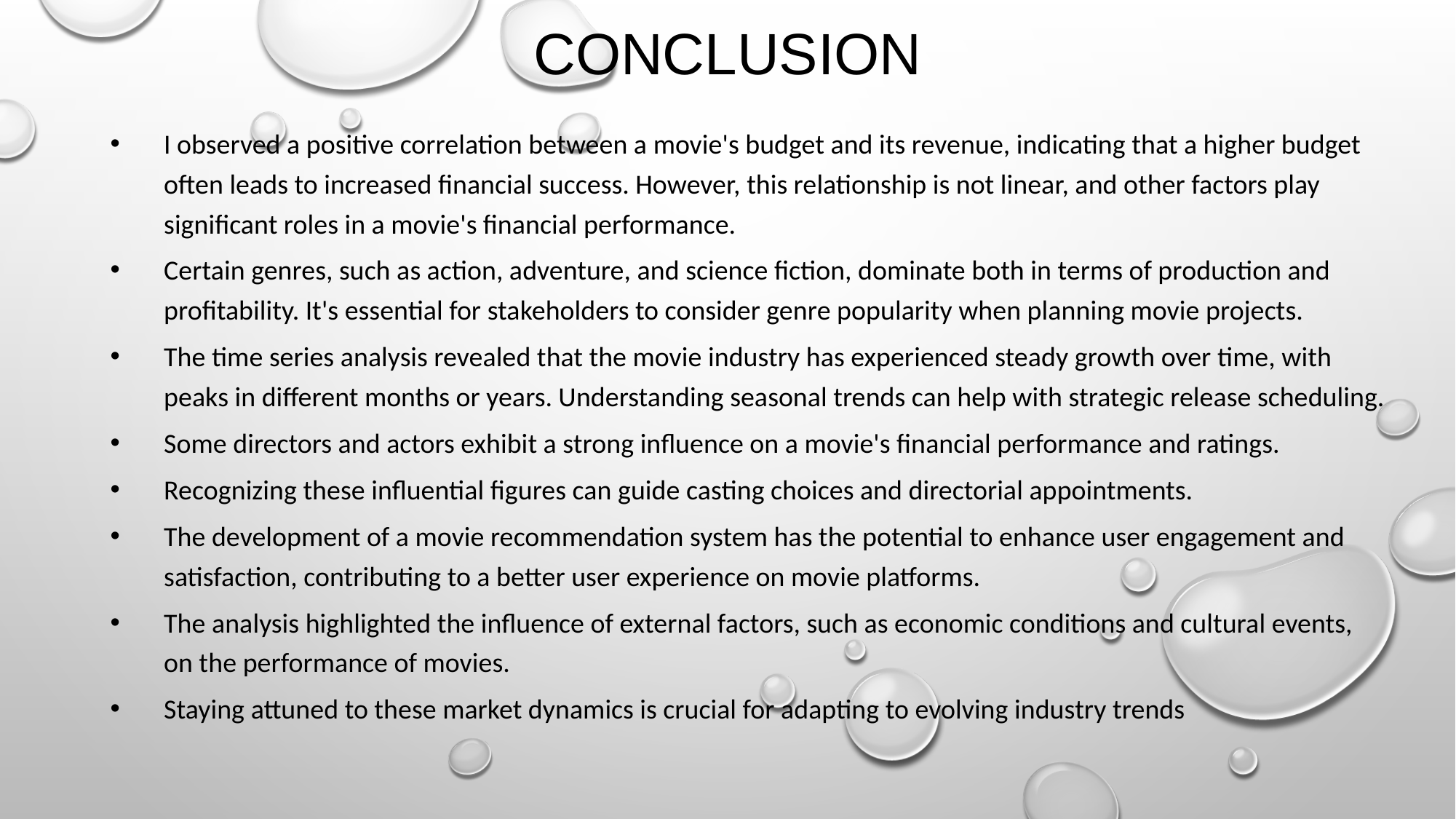

# CONCLUSION
I observed a positive correlation between a movie's budget and its revenue, indicating that a higher budget often leads to increased financial success. However, this relationship is not linear, and other factors play significant roles in a movie's financial performance.
Certain genres, such as action, adventure, and science fiction, dominate both in terms of production and profitability. It's essential for stakeholders to consider genre popularity when planning movie projects.
The time series analysis revealed that the movie industry has experienced steady growth over time, with peaks in different months or years. Understanding seasonal trends can help with strategic release scheduling.
Some directors and actors exhibit a strong influence on a movie's financial performance and ratings.
Recognizing these influential figures can guide casting choices and directorial appointments.
The development of a movie recommendation system has the potential to enhance user engagement and satisfaction, contributing to a better user experience on movie platforms.
The analysis highlighted the influence of external factors, such as economic conditions and cultural events, on the performance of movies.
Staying attuned to these market dynamics is crucial for adapting to evolving industry trends